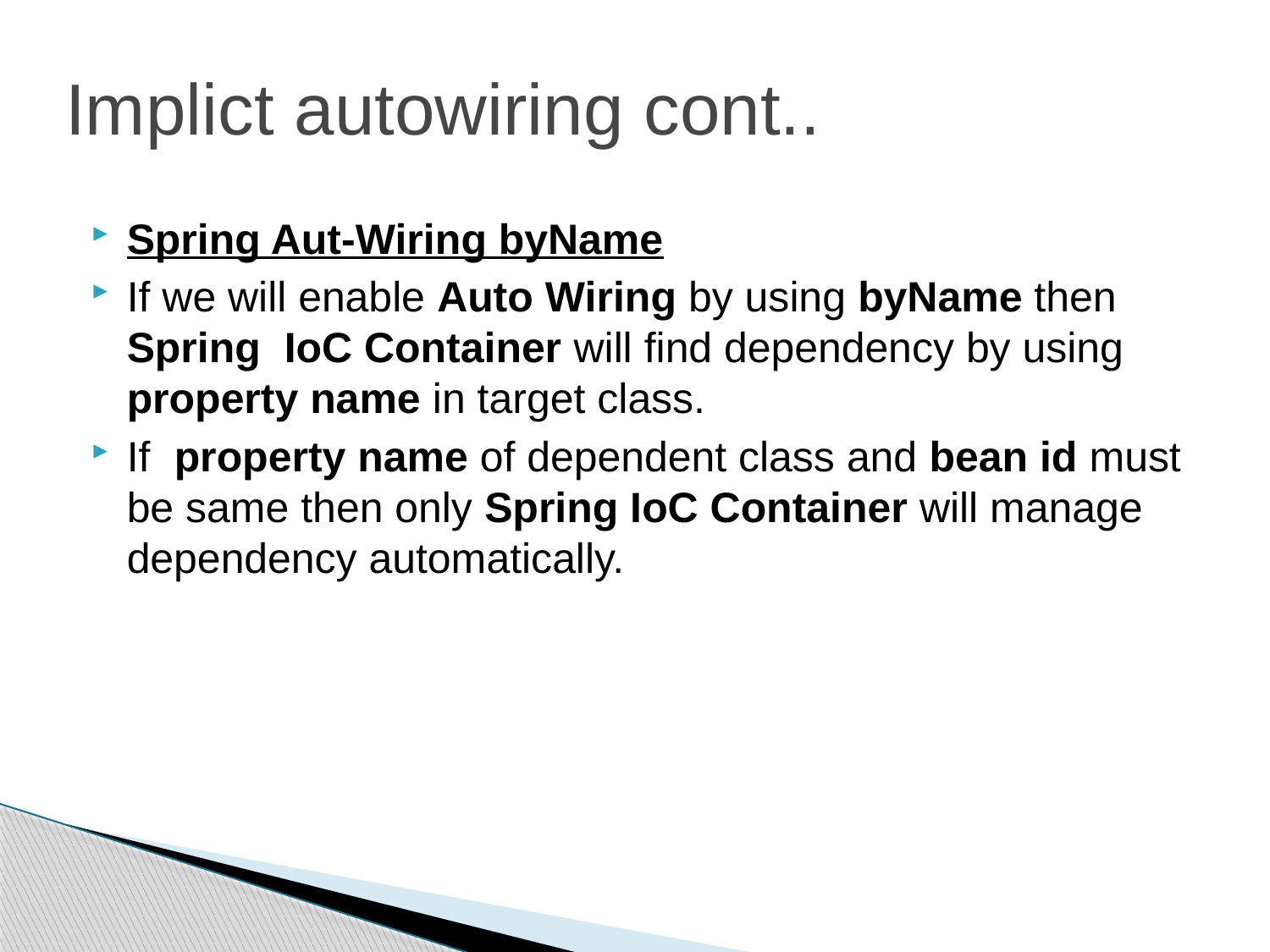

# Implict autowiring cont..
Spring Aut-Wiring byName
If we will enable Auto Wiring by using byName then Spring  IoC Container will find dependency by using property name in target class.
If  property name of dependent class and bean id must be same then only Spring IoC Container will manage dependency automatically.